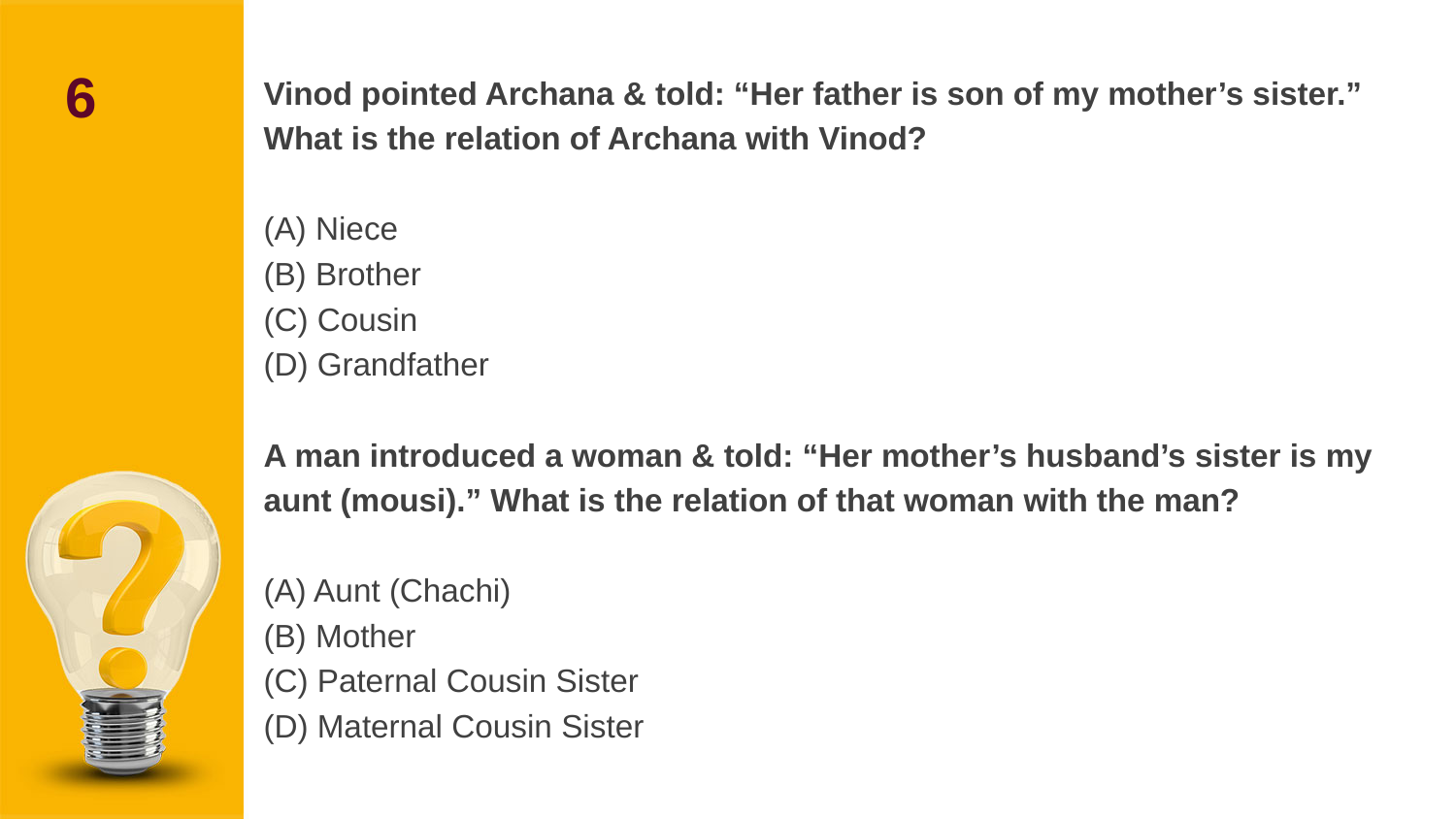

6
Vinod pointed Archana & told: “Her father is son of my mother’s sister.”
What is the relation of Archana with Vinod?

(A) Niece
(B) Brother
(C) Cousin
(D) Grandfather

A man introduced a woman & told: “Her mother’s husband’s sister is my
aunt (mousi).” What is the relation of that woman with the man?

(A) Aunt (Chachi)
(B) Mother
(C) Paternal Cousin Sister
(D) Maternal Cousin Sister